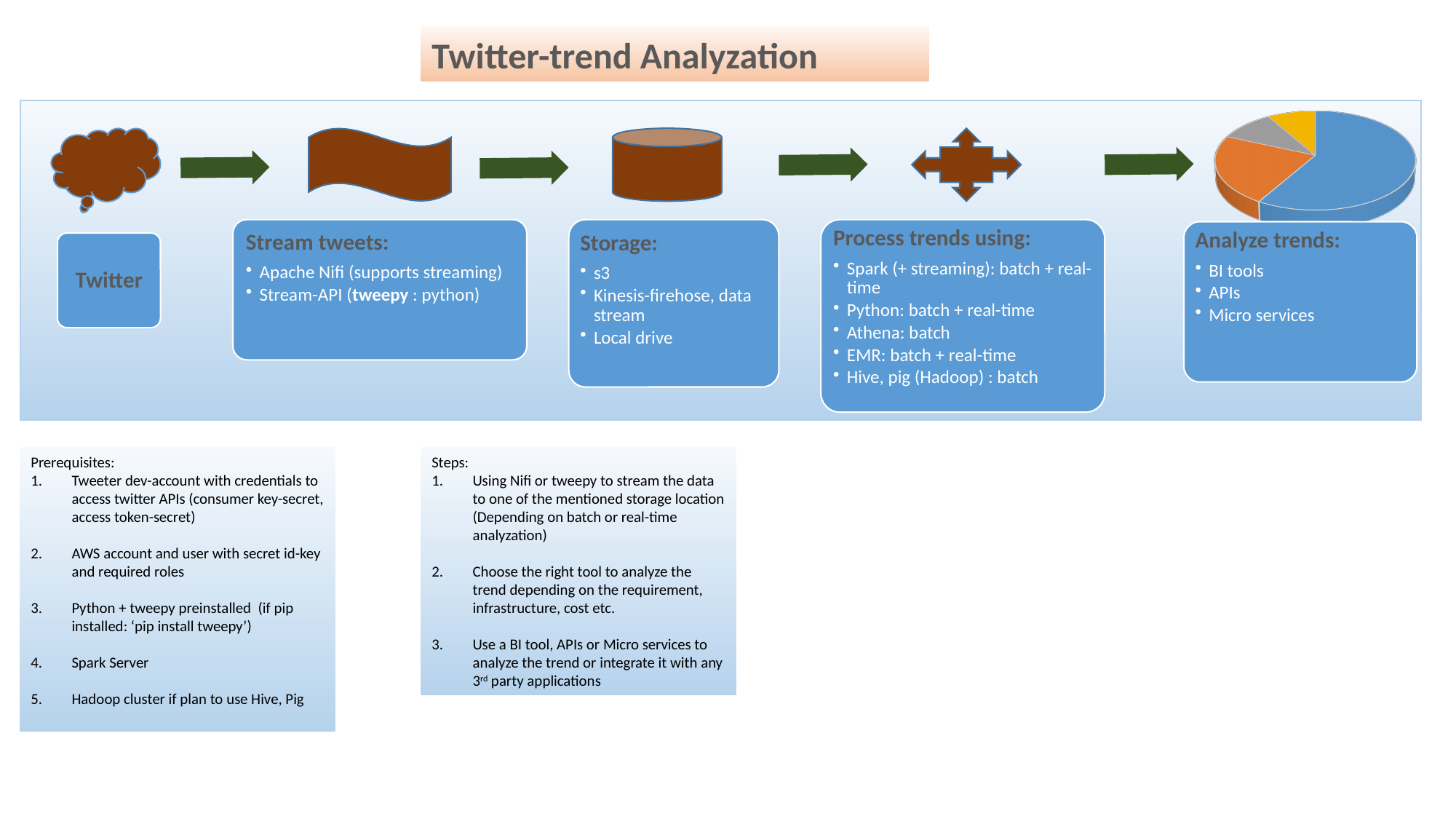

Twitter-trend Analyzation

[unsupported chart]

Process trends using:
Spark (+ streaming): batch + real-time
Python: batch + real-time
Athena: batch
EMR: batch + real-time
Hive, pig (Hadoop) : batch

Stream tweets:
Apache Nifi (supports streaming)
Stream-API (tweepy : python)

Storage:
s3
Kinesis-firehose, data stream
Local drive

Analyze trends:
BI tools
APIs
Micro services

Twitter
Prerequisites:
Tweeter dev-account with credentials to access twitter APIs (consumer key-secret, access token-secret)

AWS account and user with secret id-key and required roles

Python + tweepy preinstalled  (if pip installed: ‘pip install tweepy’)

Spark Server

Hadoop cluster if plan to use Hive, Pig

Steps:
Using Nifi or tweepy to stream the data to one of the mentioned storage location (Depending on batch or real-time analyzation)

Choose the right tool to analyze the trend depending on the requirement, infrastructure, cost etc.

Use a BI tool, APIs or Micro services to analyze the trend or integrate it with any 3rd party applications